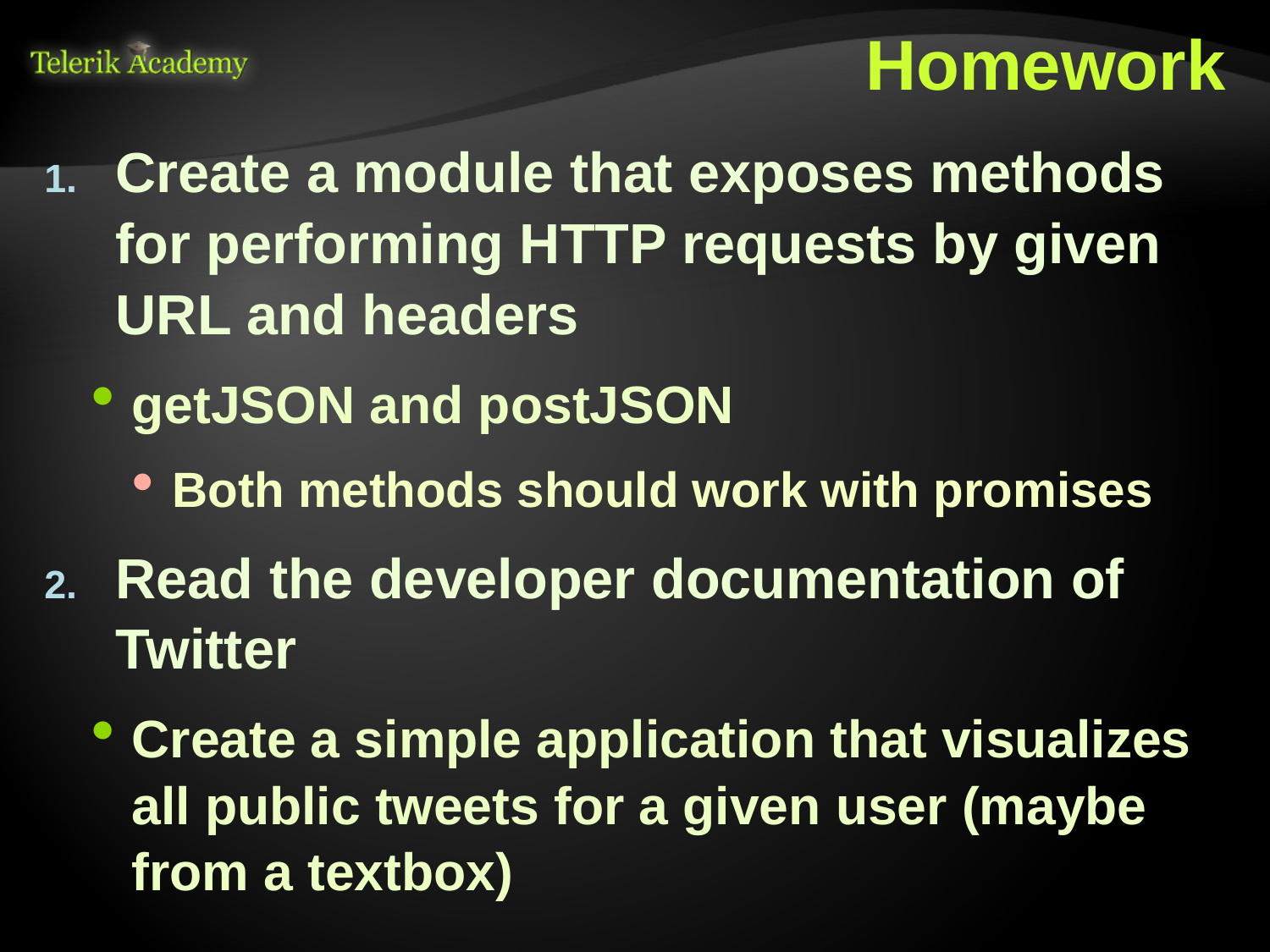

# Homework
Create a module that exposes methods for performing HTTP requests by given URL and headers
getJSON and postJSON
Both methods should work with promises
Read the developer documentation of Twitter
Create a simple application that visualizes all public tweets for a given user (maybe from a textbox)